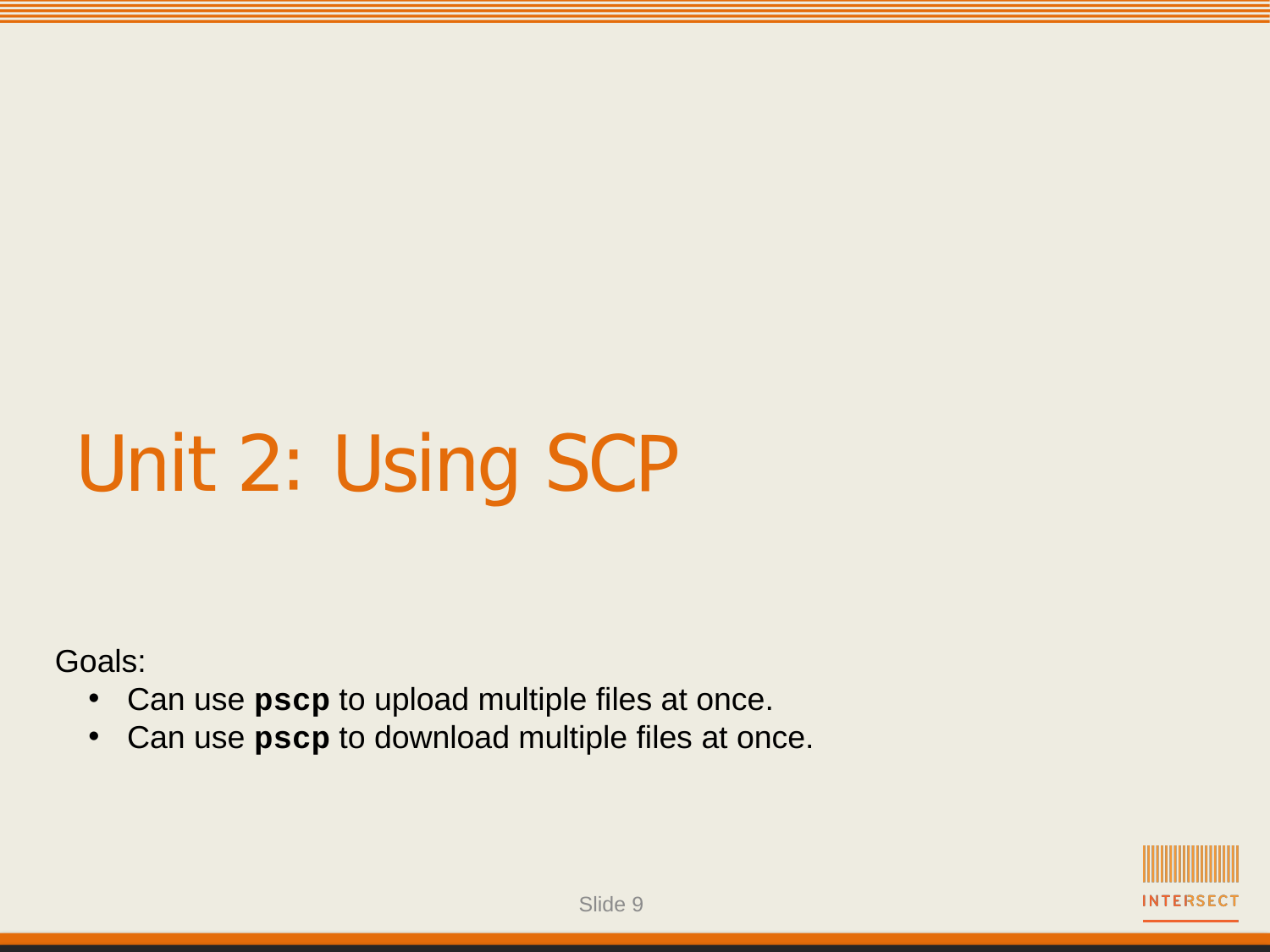

Unit 2: Using SCP
Goals:
 Can use pscp to upload multiple files at once.
 Can use pscp to download multiple files at once.
Slide 9